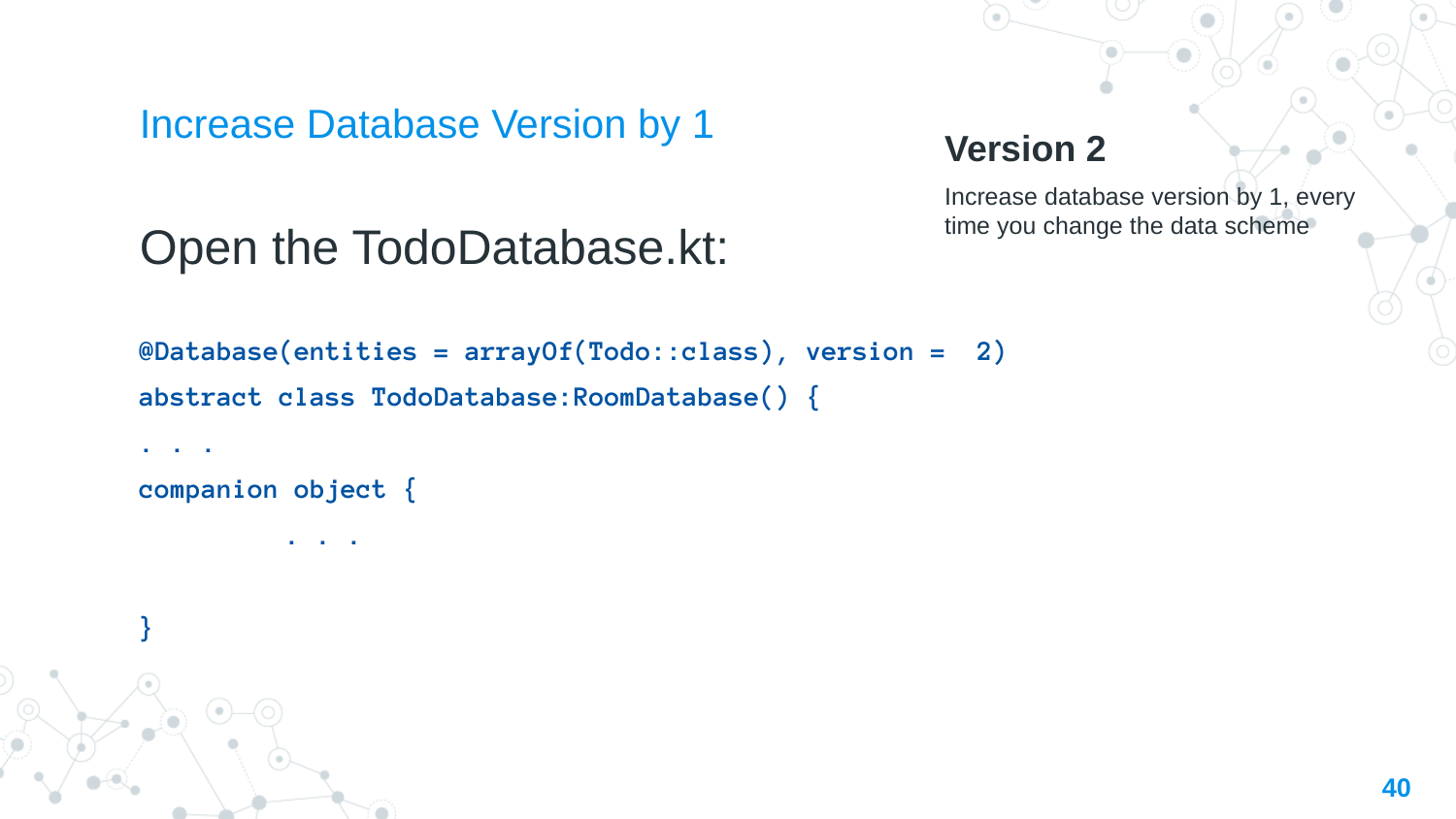

# Increase Database Version by 1
Version 2
Increase database version by 1, every time you change the data scheme

Open the TodoDatabase.kt:

@Database(entities = arrayOf(Todo::class), version =  2)
abstract class TodoDatabase:RoomDatabase() {
. . .
companion object {
	. . .

}

40